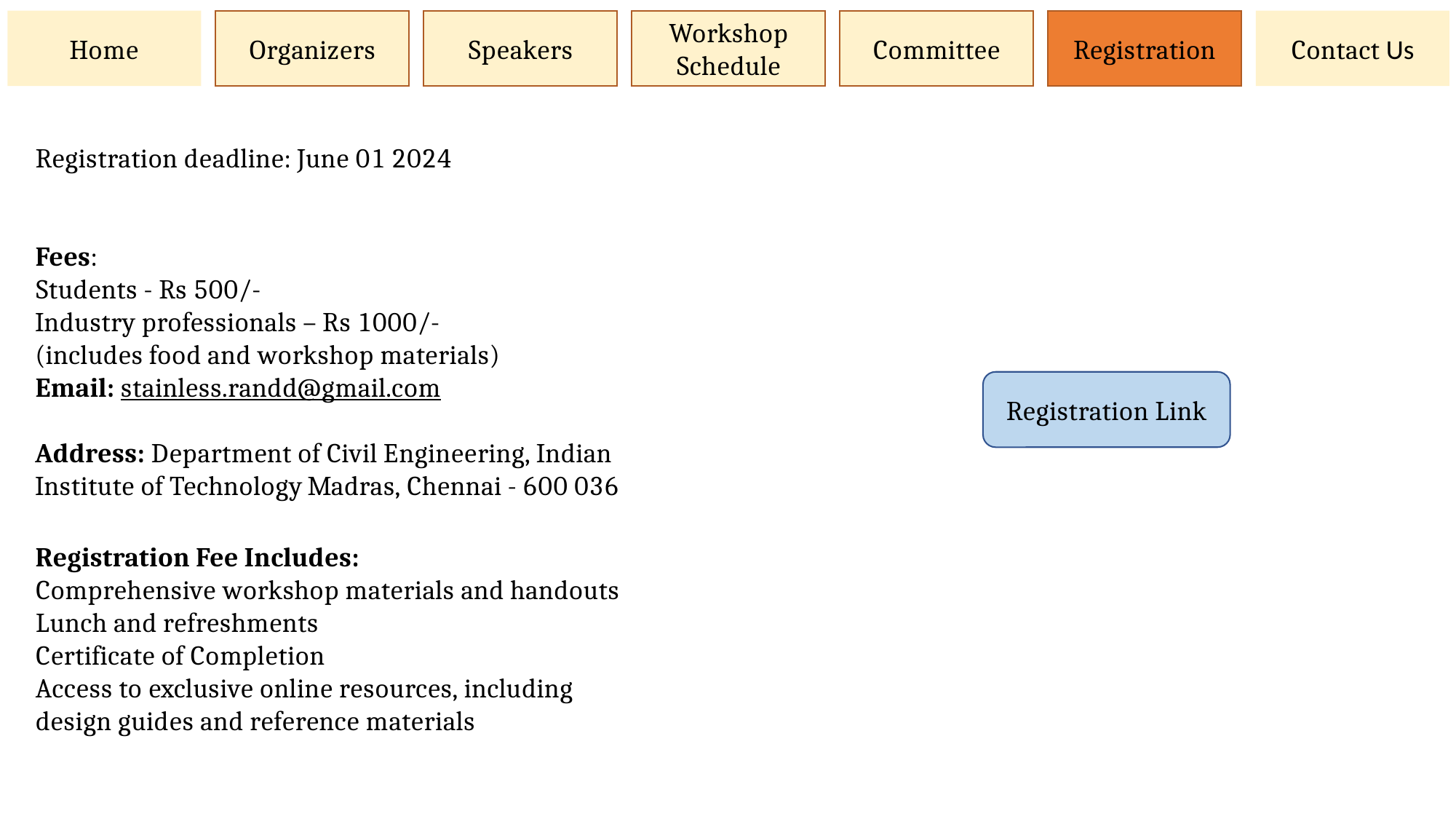

Home
Organizers
Speakers
Workshop Schedule
Committee
Registration
Contact Us
Registration deadline: June 01 2024

Fees:
Students - Rs 500/-
Industry professionals – Rs 1000/-
(includes food and workshop materials)
Email: stainless.randd@gmail.com

Address: Department of Civil Engineering, Indian Institute of Technology Madras, Chennai - 600 036
Registration Link
Registration Fee Includes:
Comprehensive workshop materials and handouts
Lunch and refreshments
Certificate of Completion
Access to exclusive online resources, including design guides and reference materials